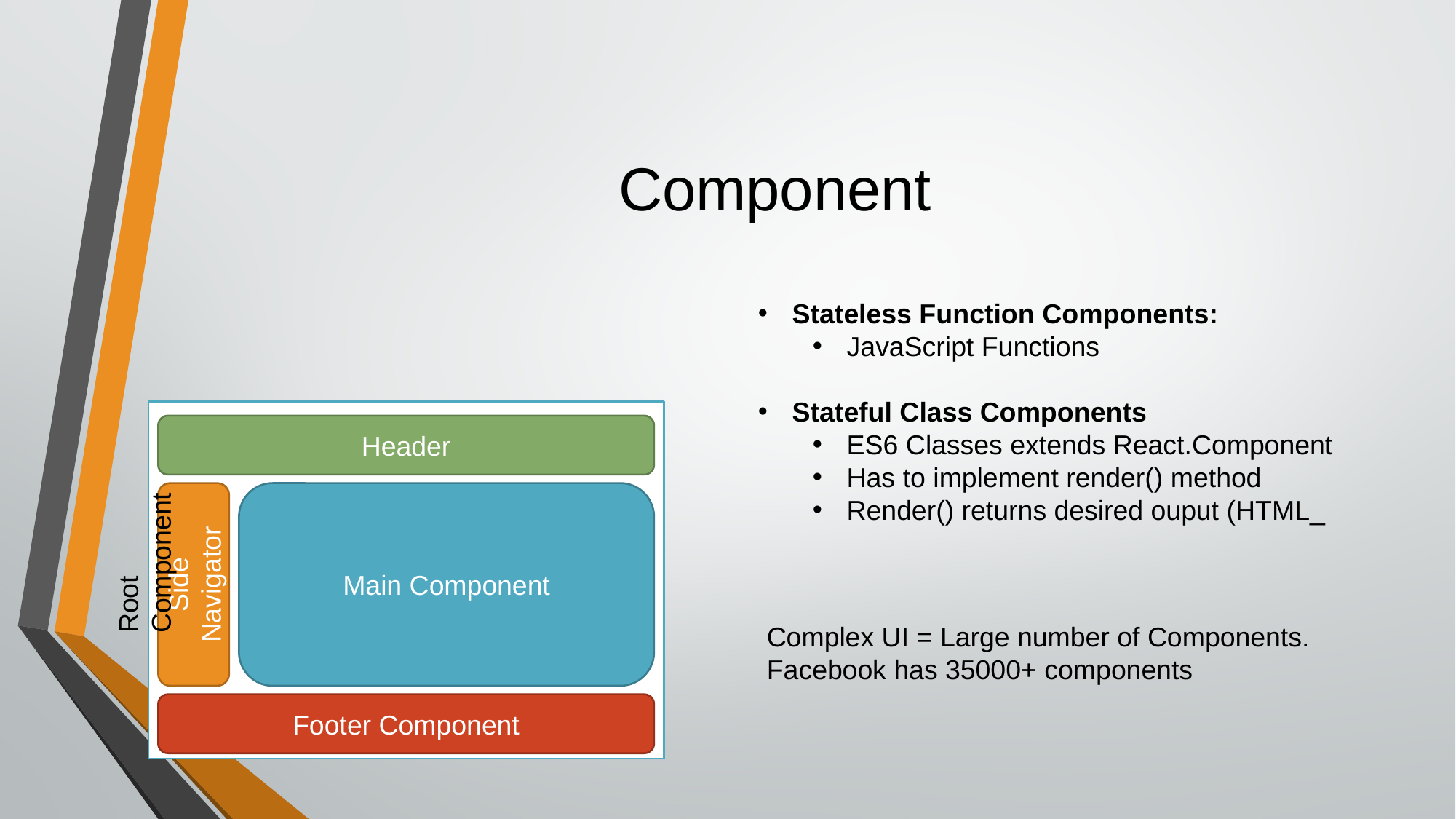

# Component
Stateless Function Components:
JavaScript Functions

Stateful Class Components
ES6 Classes extends React.Component
Has to implement render() method
Render() returns desired ouput (HTML_

Header
Root Component
Side
Navigator
Main Component
Footer Component
Complex UI = Large number of Components.
Facebook has 35000+ components